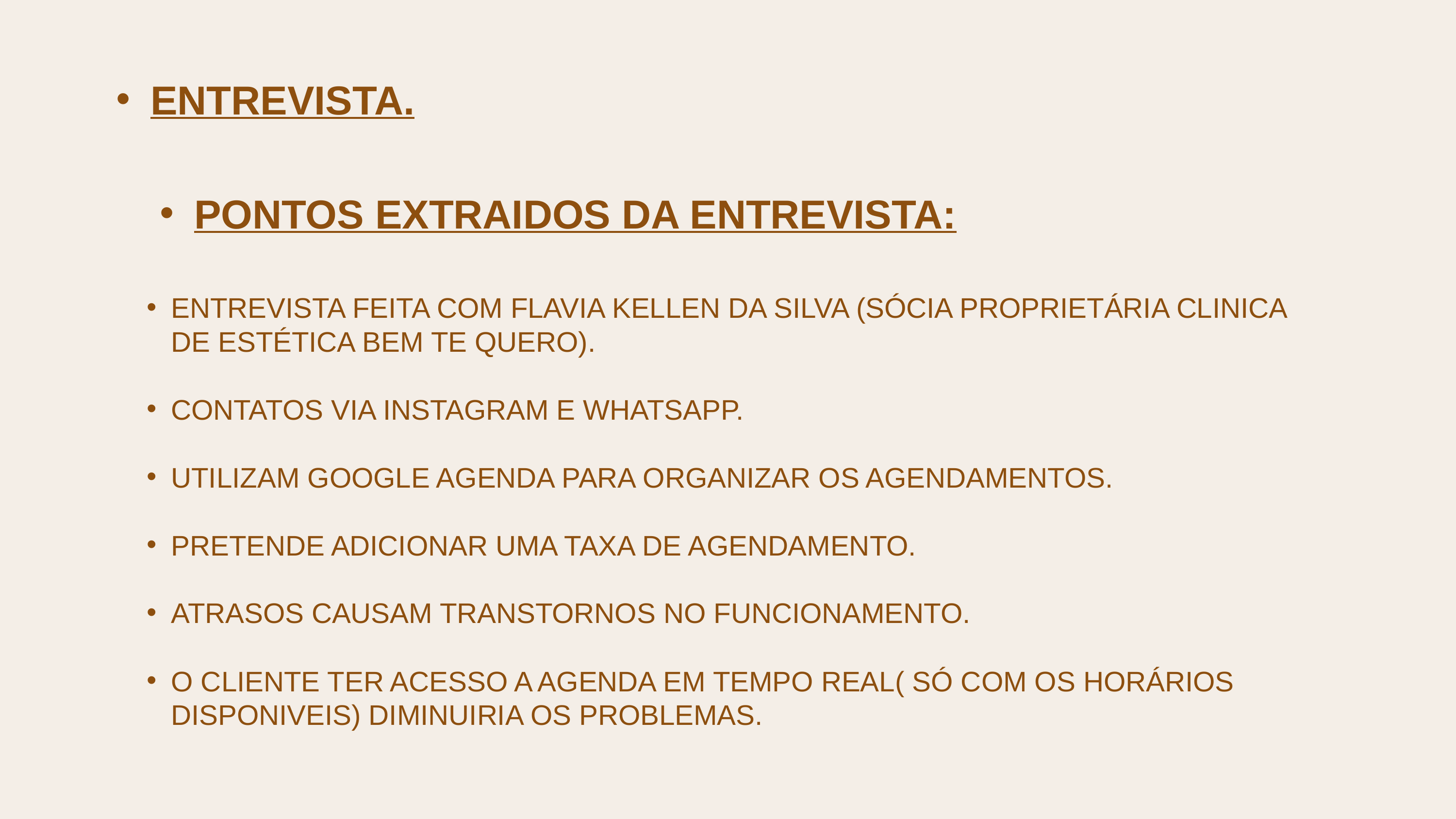

ENTREVISTA.
PONTOS EXTRAIDOS DA ENTREVISTA:
ENTREVISTA FEITA COM FLAVIA KELLEN DA SILVA (SÓCIA PROPRIETÁRIA CLINICA DE ESTÉTICA BEM TE QUERO).

CONTATOS VIA INSTAGRAM E WHATSAPP.

UTILIZAM GOOGLE AGENDA PARA ORGANIZAR OS AGENDAMENTOS.

PRETENDE ADICIONAR UMA TAXA DE AGENDAMENTO.

ATRASOS CAUSAM TRANSTORNOS NO FUNCIONAMENTO.

O CLIENTE TER ACESSO A AGENDA EM TEMPO REAL( SÓ COM OS HORÁRIOS DISPONIVEIS) DIMINUIRIA OS PROBLEMAS.